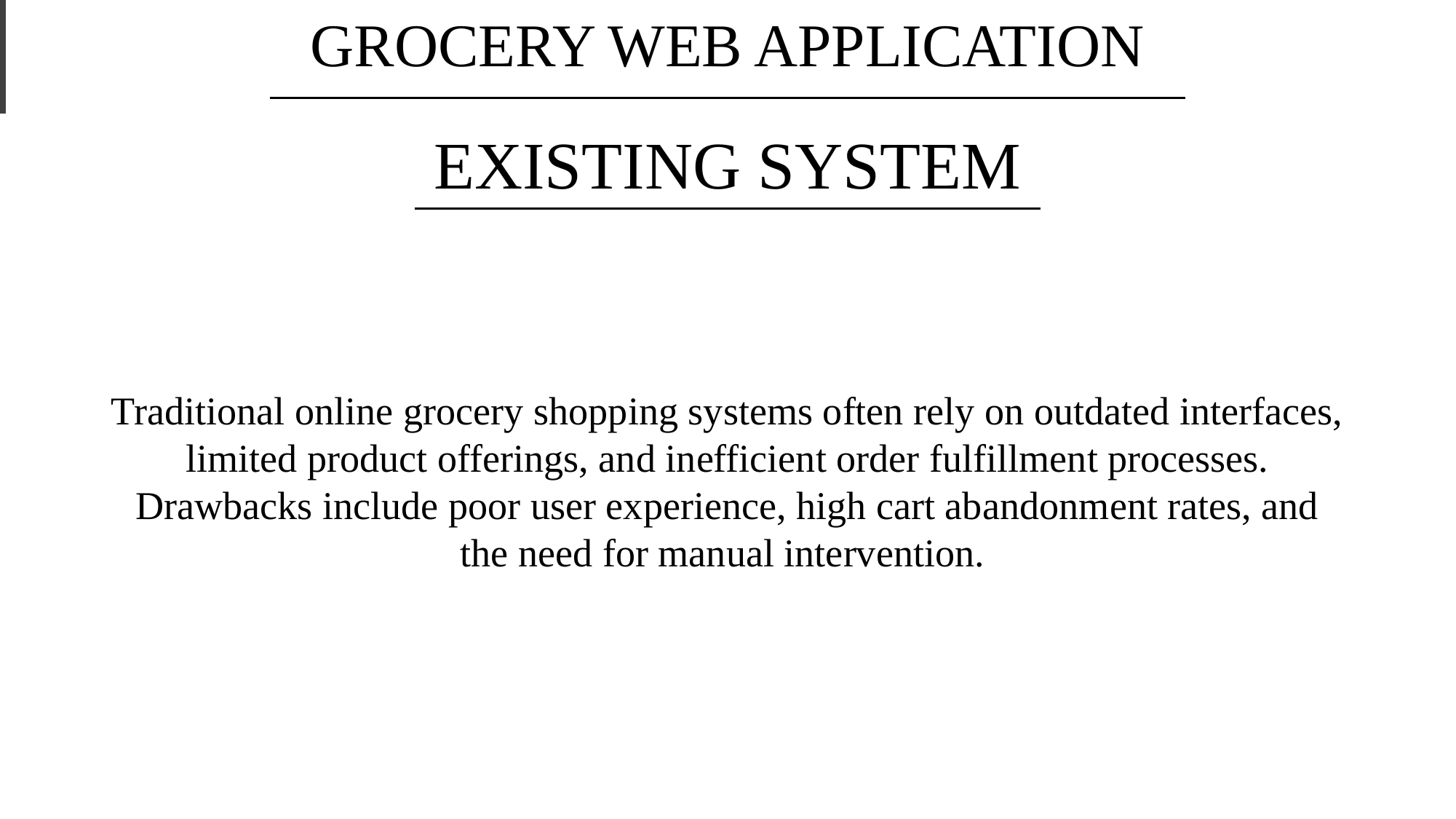

GROCERY WEB APPLICATION
EXISTING SYSTEM
Traditional online grocery shopping systems often rely on outdated interfaces, limited product offerings, and inefficient order fulfillment processes. Drawbacks include poor user experience, high cart abandonment rates, and the need for manual intervention.
Done by
Logesh. D
Vignesh. B.J
Maximus. R
Gajabosekumar. S